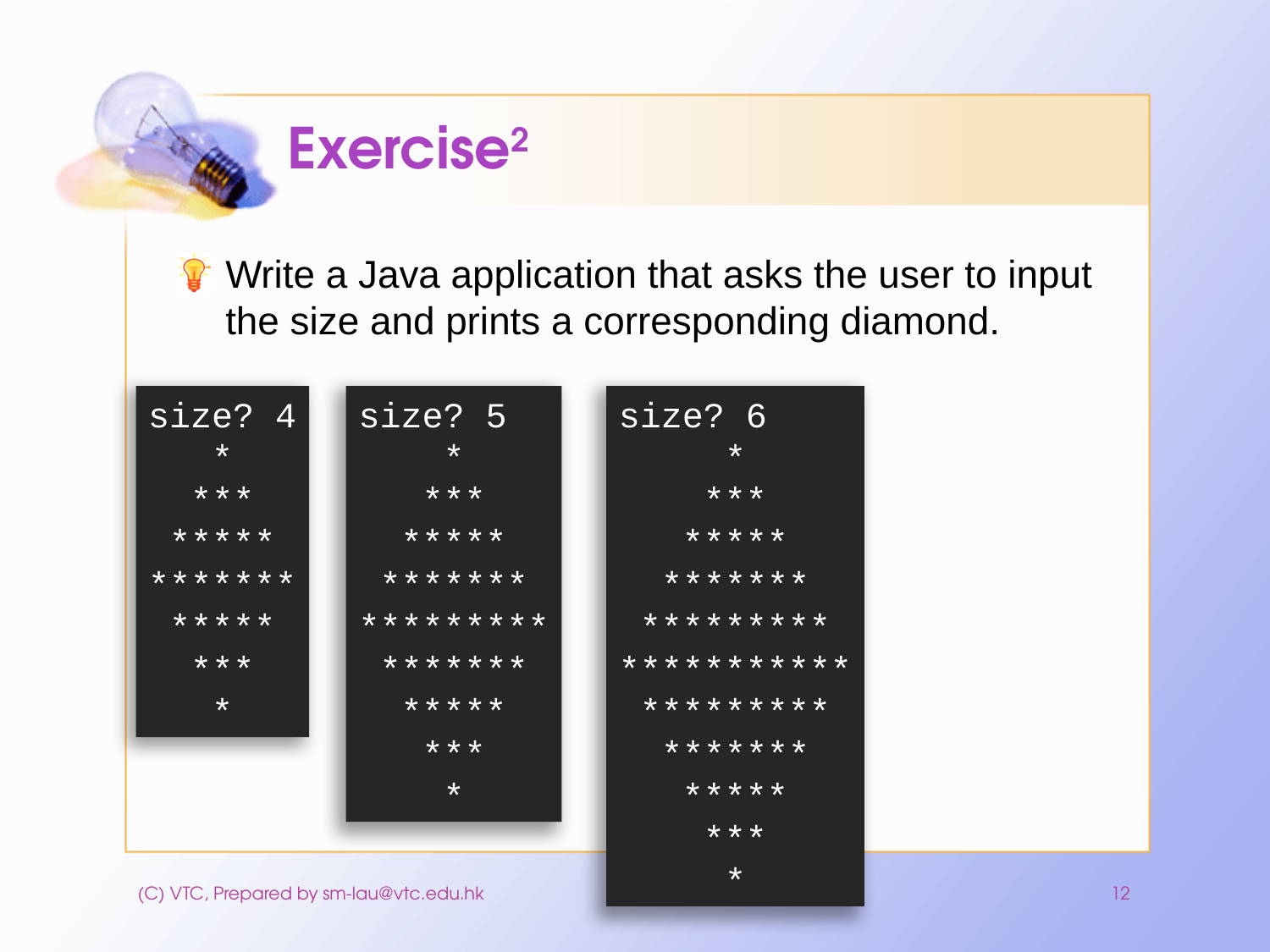

# Exercise2
Write a Java application that asks the user to input the size and prints a corresponding diamond.
size? 4
   *
  ***
 *****
*******
 *****
  ***
   *
size? 5
    *
   ***
  *****
 *******
*********
 *******
  *****
   ***
    *
size? 6
     *
    ***
   *****
  *******
 *********
***********
 *********
  *******
   *****
    ***
     *
(C) VTC, Prepared by sm-lau@vtc.edu.hk
12